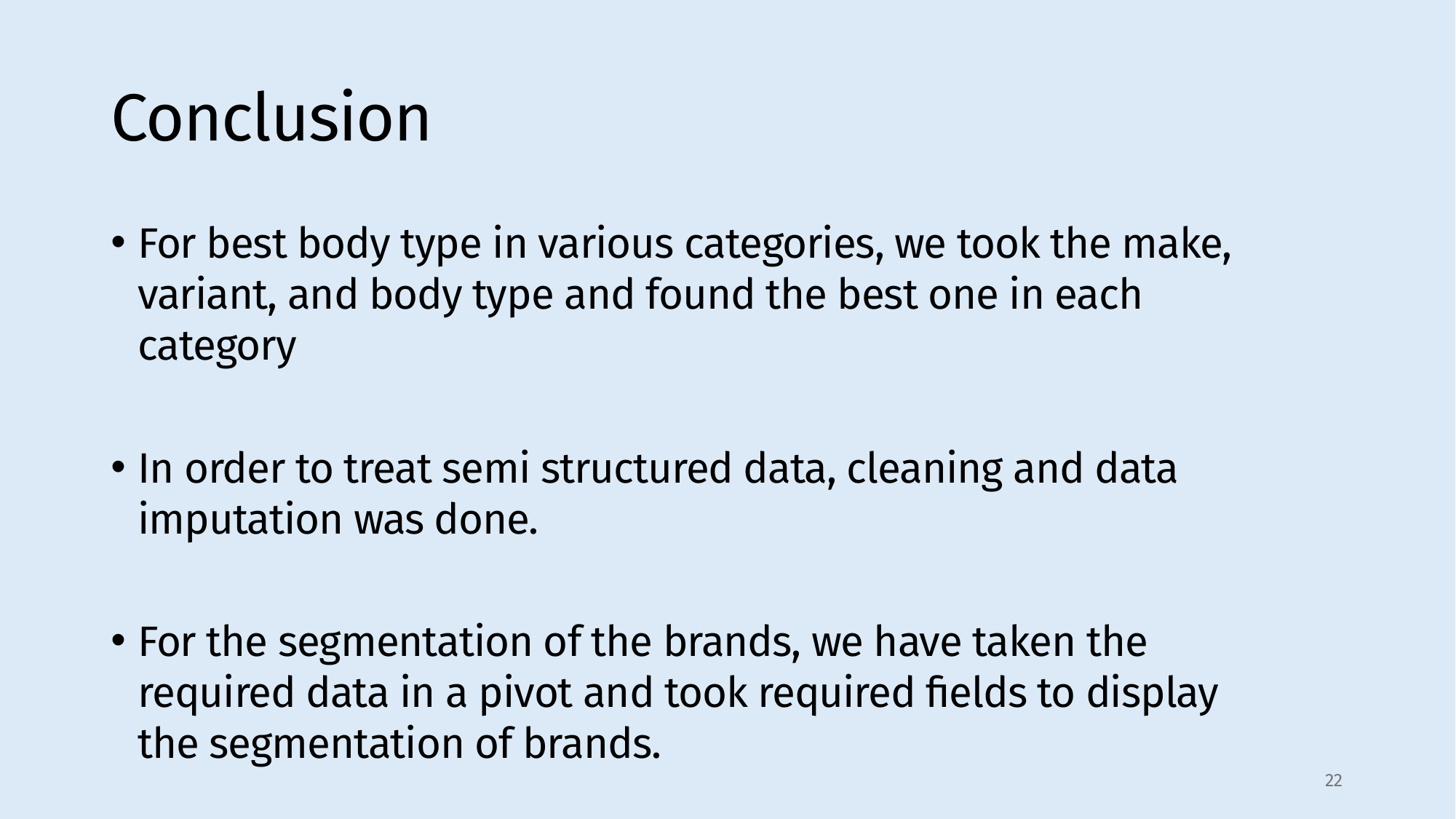

# Conclusion
For best body type in various categories, we took the make, variant, and body type and found the best one in each category

In order to treat semi structured data, cleaning and data imputation was done.

For the segmentation of the brands, we have taken the required data in a pivot and took required fields to display the segmentation of brands.

22